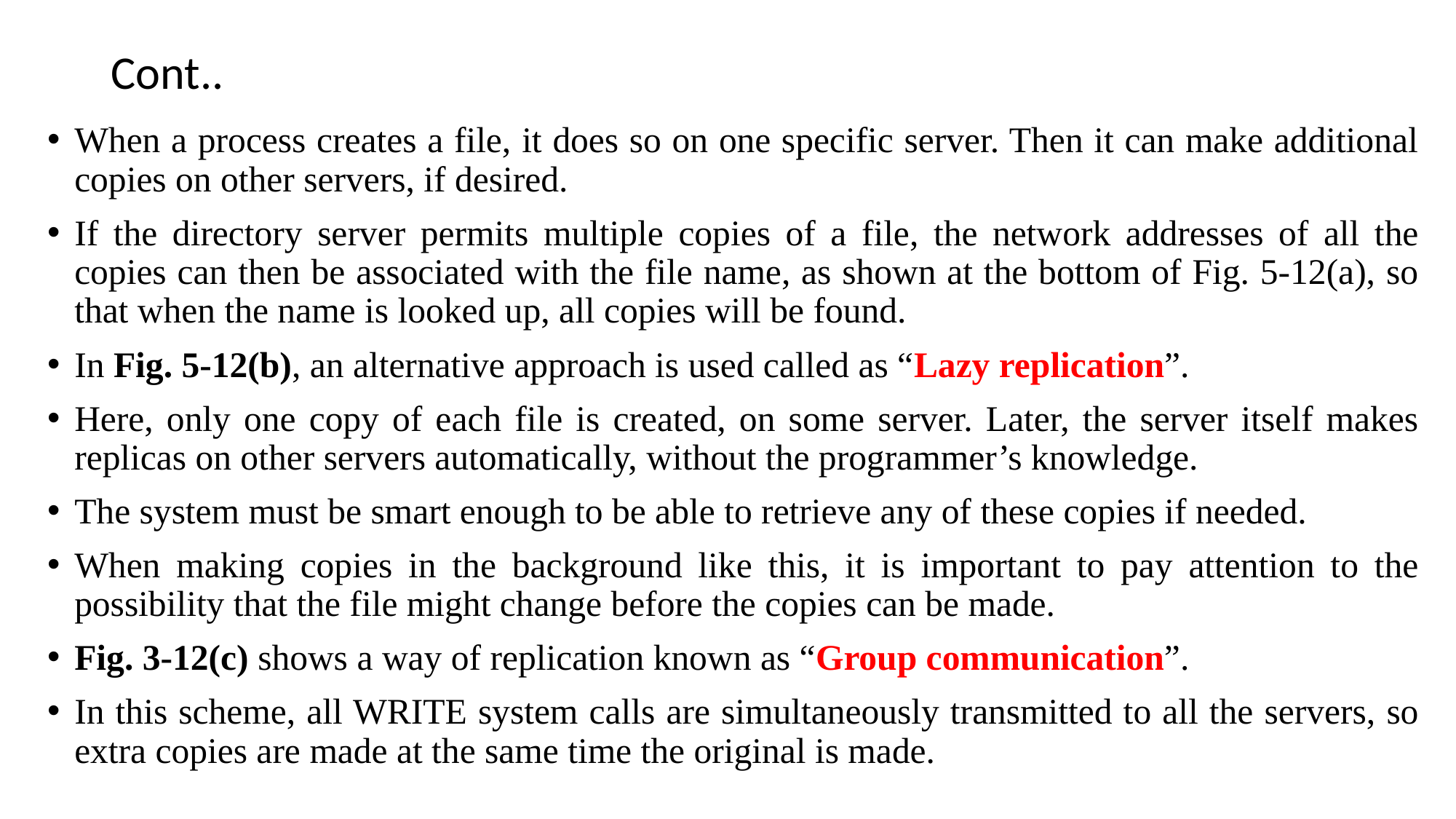

# Cont..
When a process creates a file, it does so on one specific server. Then it can make additional copies on other servers, if desired.
If the directory server permits multiple copies of a file, the network addresses of all the copies can then be associated with the file name, as shown at the bottom of Fig. 5-12(a), so that when the name is looked up, all copies will be found.
In Fig. 5-12(b), an alternative approach is used called as “Lazy replication”.
Here, only one copy of each file is created, on some server. Later, the server itself makes replicas on other servers automatically, without the programmer’s knowledge.
The system must be smart enough to be able to retrieve any of these copies if needed.
When making copies in the background like this, it is important to pay attention to the possibility that the file might change before the copies can be made.
Fig. 3-12(c) shows a way of replication known as “Group communication”.
In this scheme, all WRITE system calls are simultaneously transmitted to all the servers, so extra copies are made at the same time the original is made.